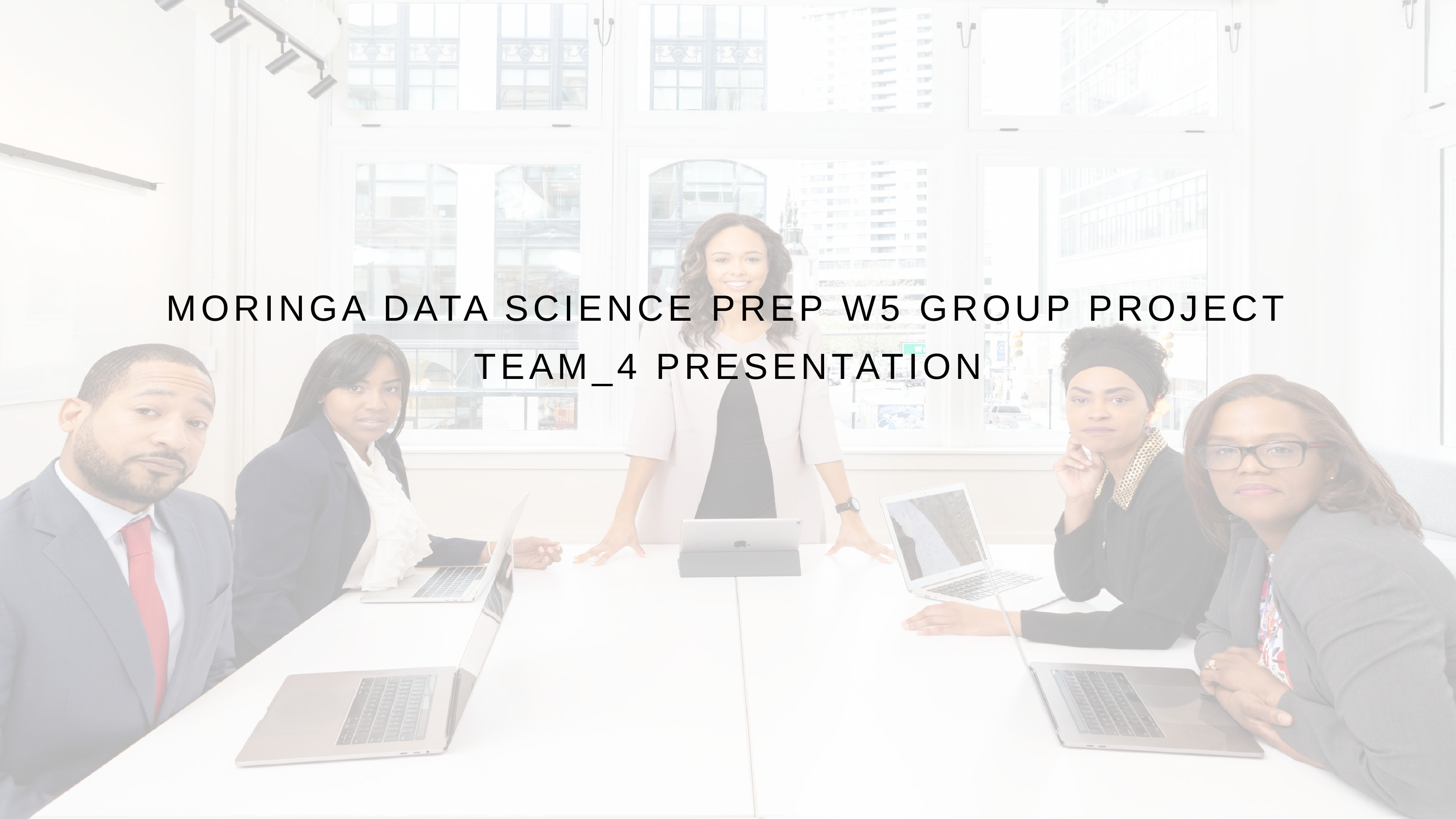

MORINGA DATA SCIENCE PREP W5 GROUP PROJECT  TEAM_4 PRESENTATION